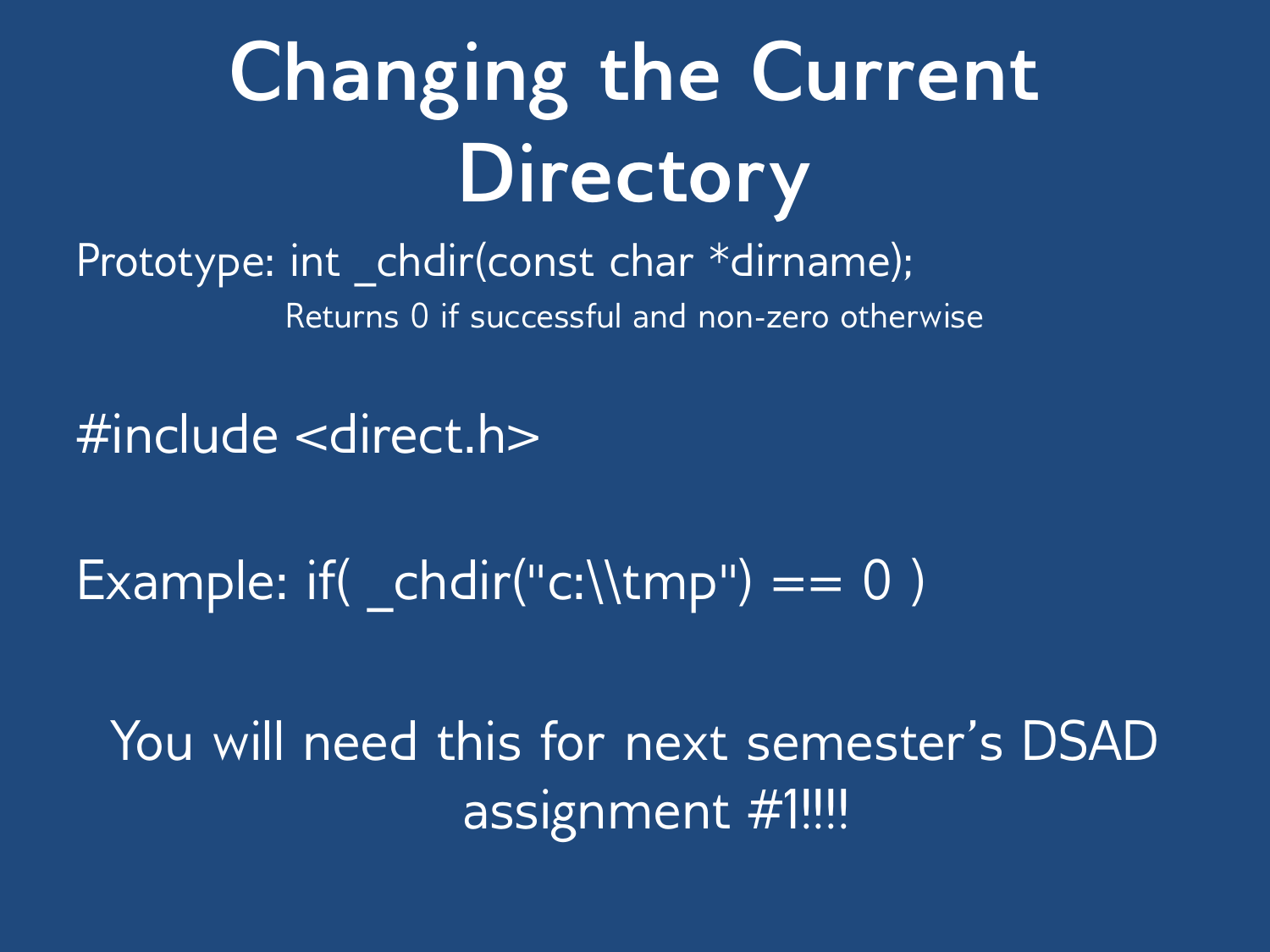

# Changing the Current Directory
Prototype: int _chdir(const char *dirname);
Returns 0 if successful and non-zero otherwise

#include <direct.h>

Example: if( _chdir("c:\\tmp") == 0 )

You will need this for next semester’s DSAD assignment #1!!!!